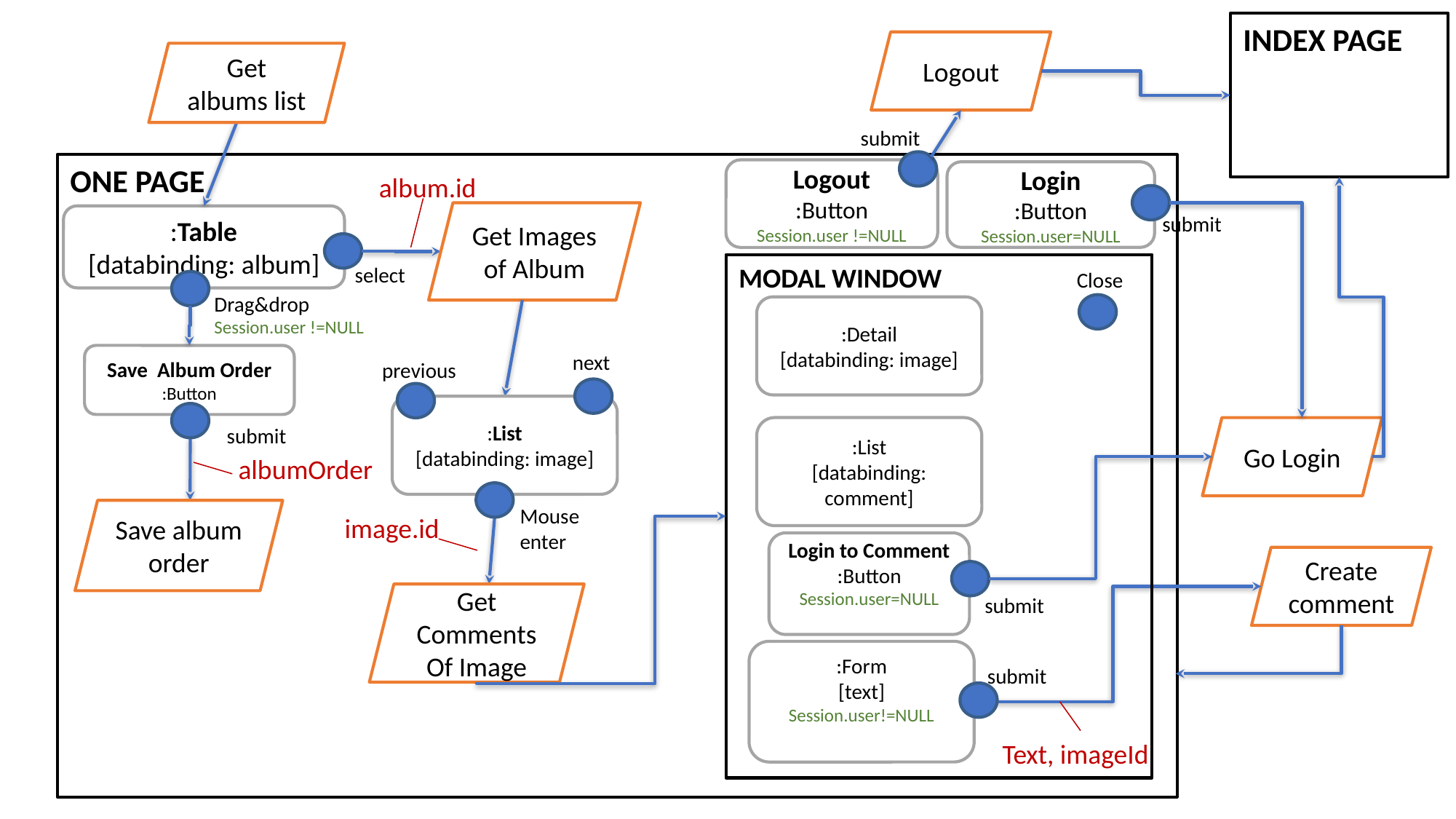

INDEX PAGE
Logout
Get albums list
submit

ONE PAGE
Logout
:Button
Session.user !=NULL
Login
:Button
Session.user=NULL
album.id

Get Images of Album
submit
:Table
[databinding: album]

MODAL WINDOW
select
Close

Drag&drop
Session.user !=NULL

:Detail
[databinding: image]
next
Save  Album Order
:Button
previous

:List
[databinding: image]

submit
:List
[databinding: comment]
Go Login
albumOrder

Mouse enter
Save album order
image.id
Login to Comment
:Button
Session.user=NULL

Create comment

Get Comments Of Image
submit
:Form
[text]
Session.user!=NULL

submit

Text, imageId